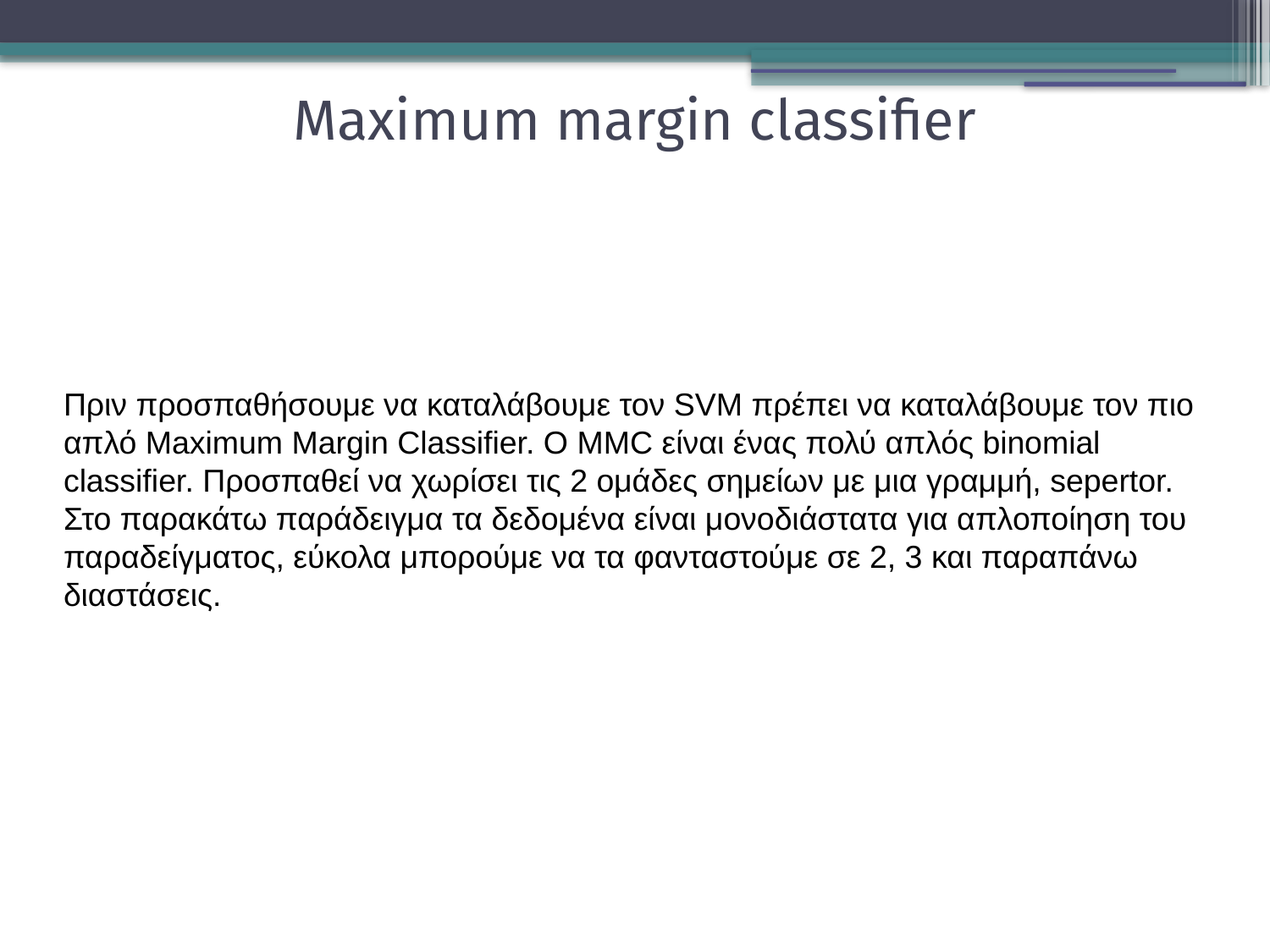

Maximum margin classifier
Πριν προσπαθήσουμε να καταλάβουμε τον SVM πρέπει να καταλάβουμε τον πιο απλό Maximum Margin Classifier. Ο MMC είναι ένας πολύ απλός binomial classifier. Προσπαθεί να χωρίσει τις 2 ομάδες σημείων με μια γραμμή, sepertor. Στο παρακάτω παράδειγμα τα δεδομένα είναι μονοδιάστατα για απλοποίηση του παραδείγματος, εύκολα μπορούμε να τα φανταστούμε σε 2, 3 και παραπάνω διαστάσεις.